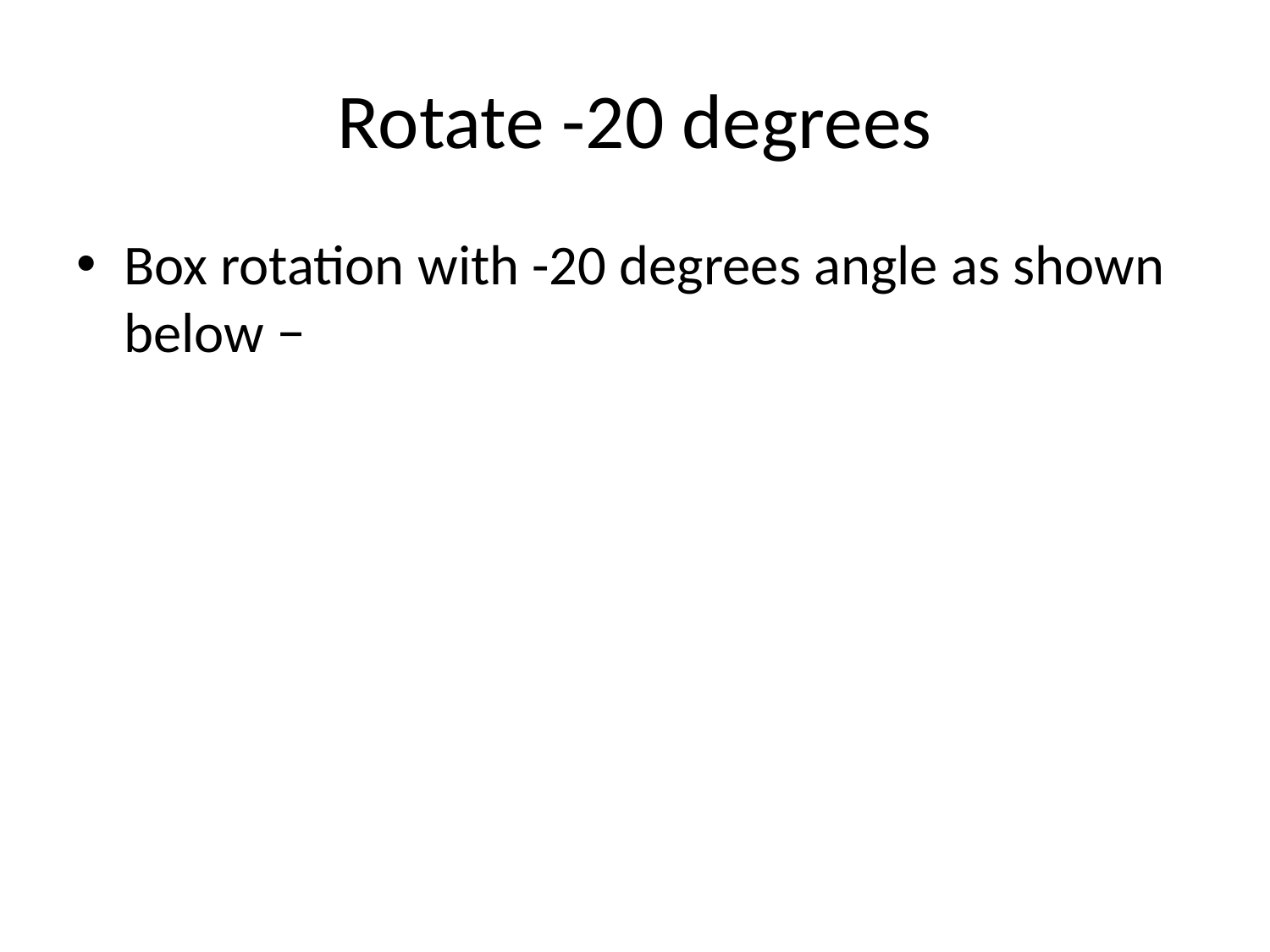

# Rotate -20 degrees
Box rotation with -20 degrees angle as shown below −